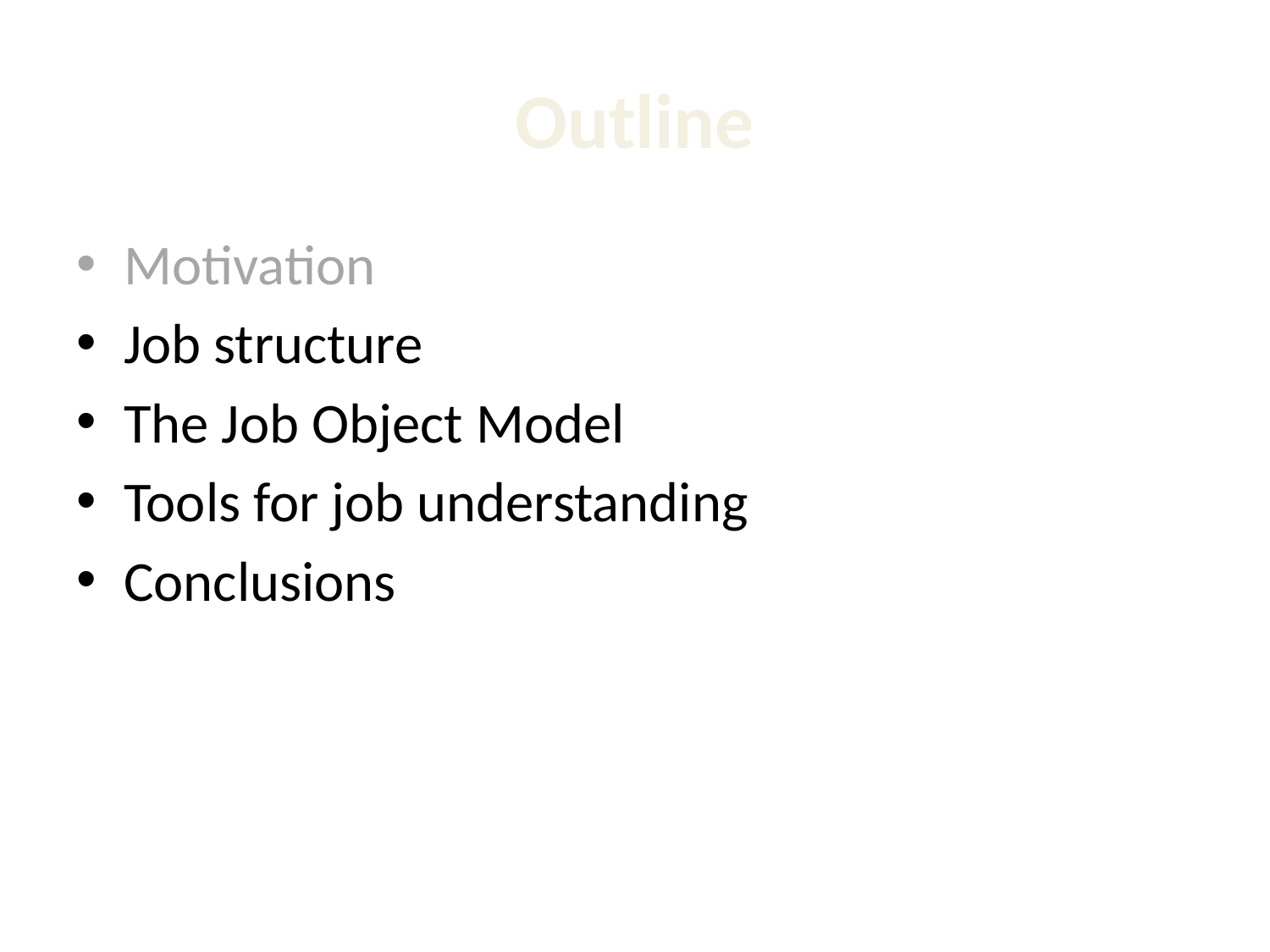

# Outline
Motivation
Job structure
The Job Object Model
Tools for job understanding
Conclusions